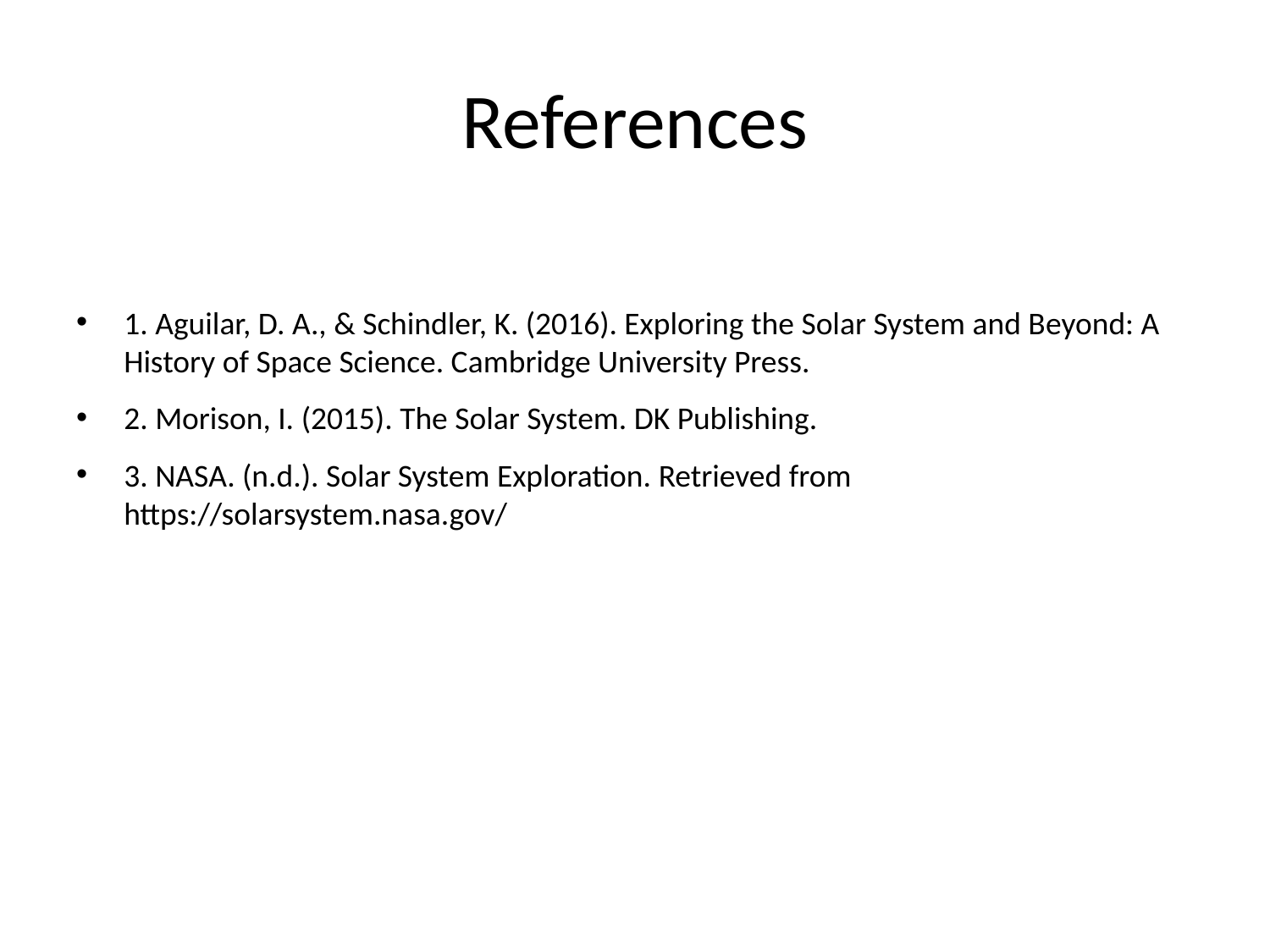

# References

1. Aguilar, D. A., & Schindler, K. (2016). Exploring the Solar System and Beyond: A History of Space Science. Cambridge University Press.
2. Morison, I. (2015). The Solar System. DK Publishing.
3. NASA. (n.d.). Solar System Exploration. Retrieved from https://solarsystem.nasa.gov/